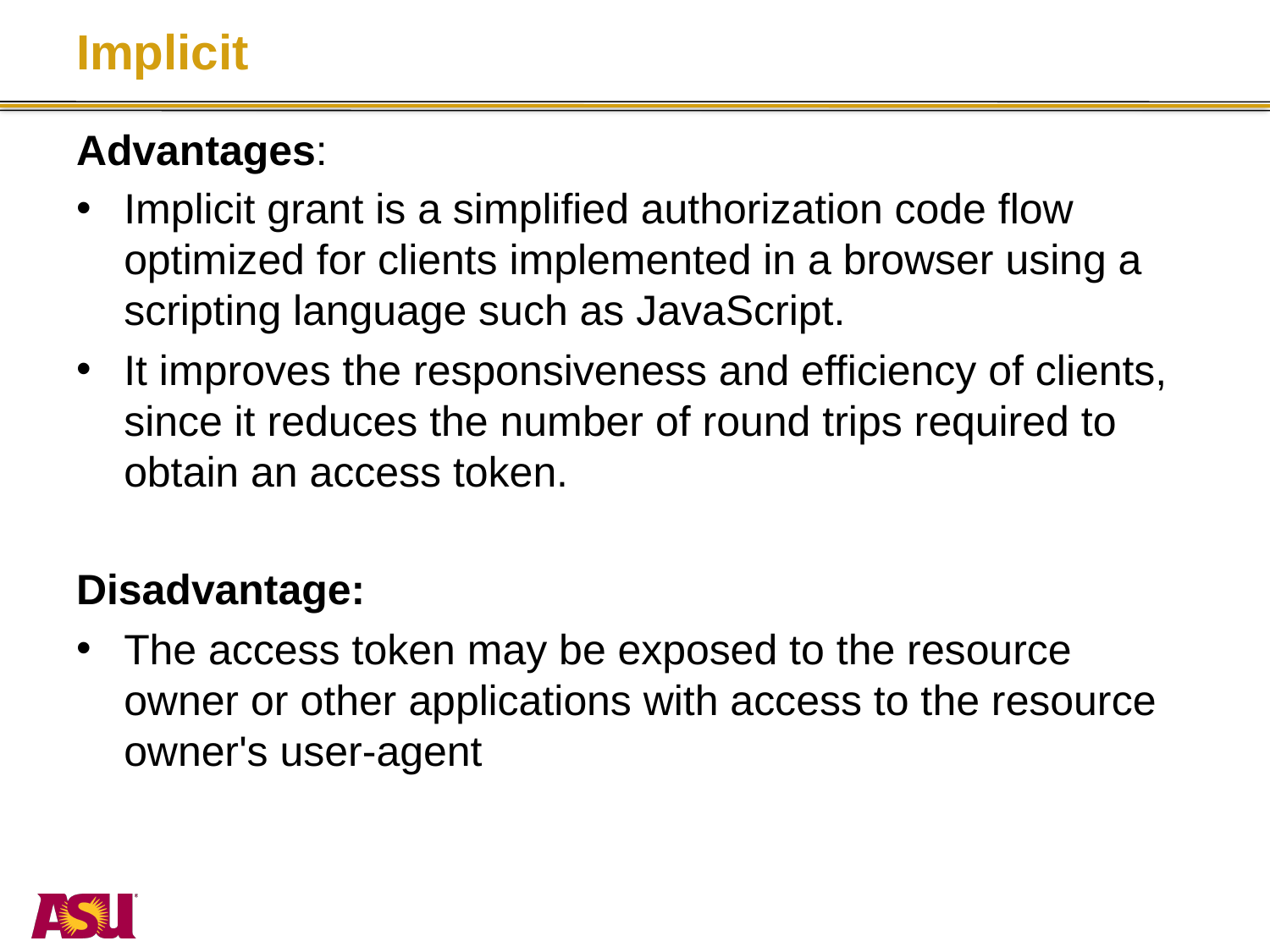

# Implicit
Advantages:
Implicit grant is a simplified authorization code flow optimized for clients implemented in a browser using a scripting language such as JavaScript.
It improves the responsiveness and efficiency of clients, since it reduces the number of round trips required to obtain an access token.

Disadvantage:
The access token may be exposed to the resource owner or other applications with access to the resource owner's user-agent